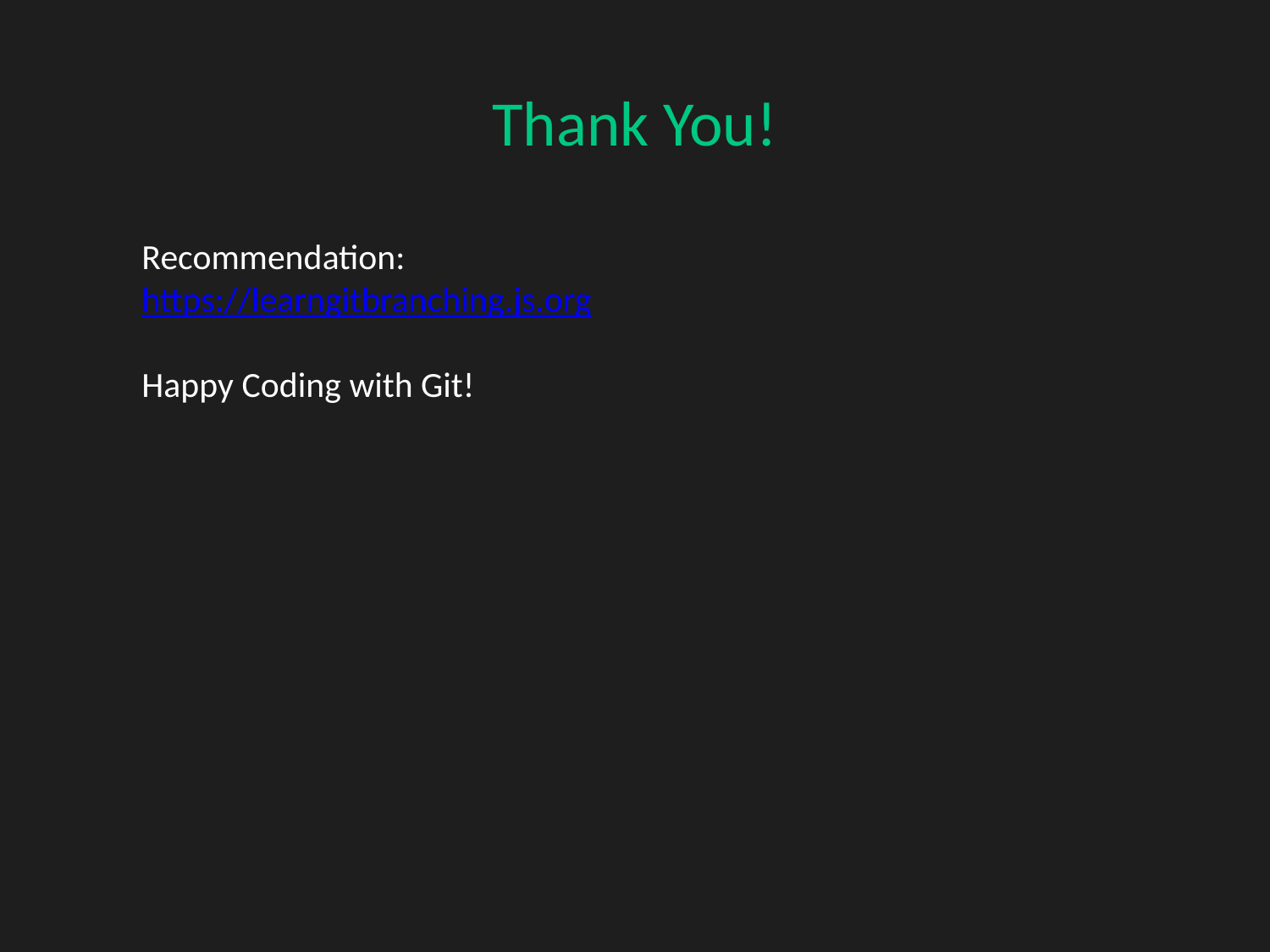

Thank You!
#

Recommendation:
https://learngitbranching.js.org

Happy Coding with Git!